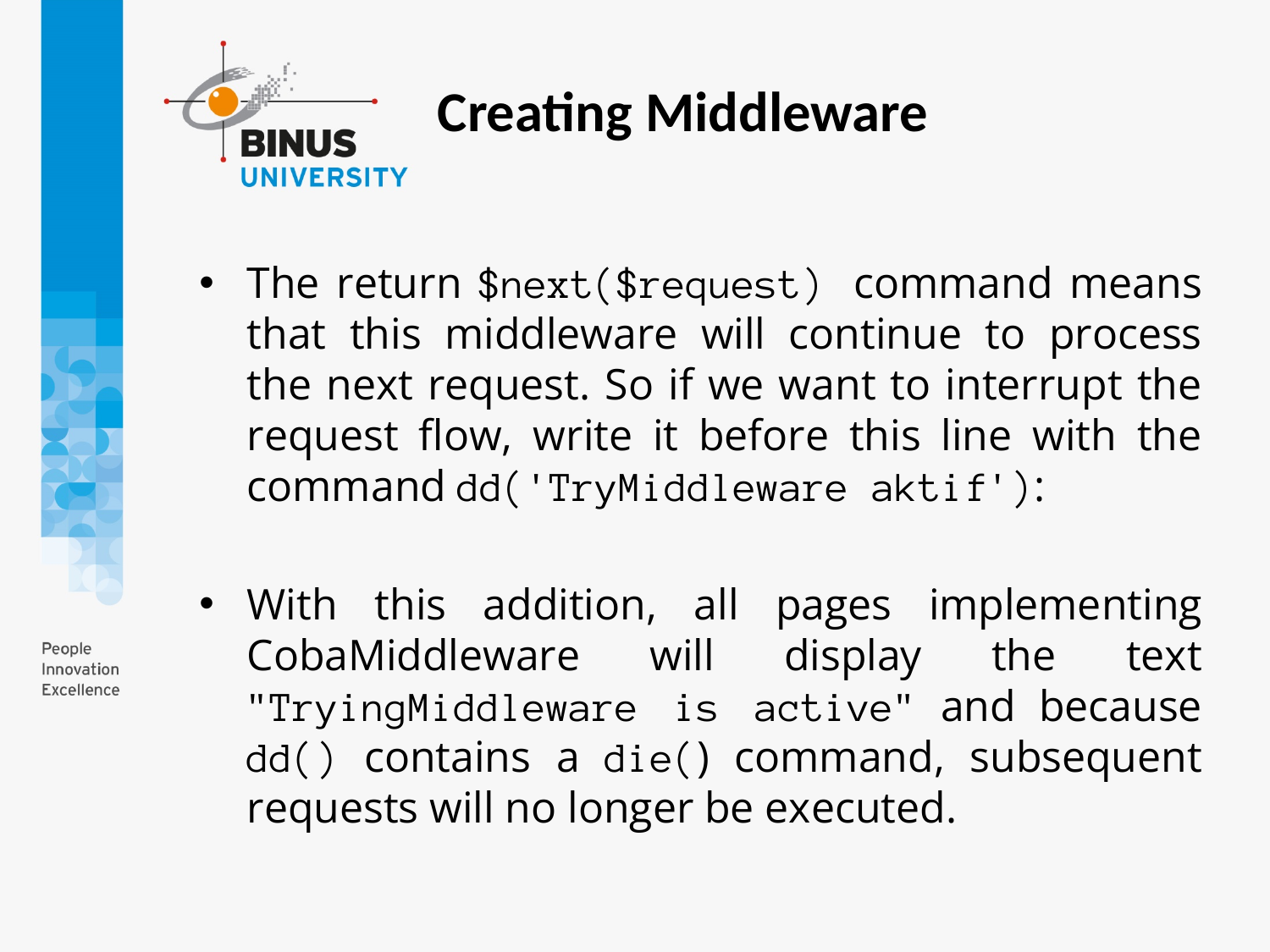

Creating Middleware
The return $next($request) command means that this middleware will continue to process the next request. So if we want to interrupt the request flow, write it before this line with the command dd('TryMiddleware aktif'):

With this addition, all pages implementing CobaMiddleware will display the text "TryingMiddleware is active" and because dd() contains a die() command, subsequent requests will no longer be executed.